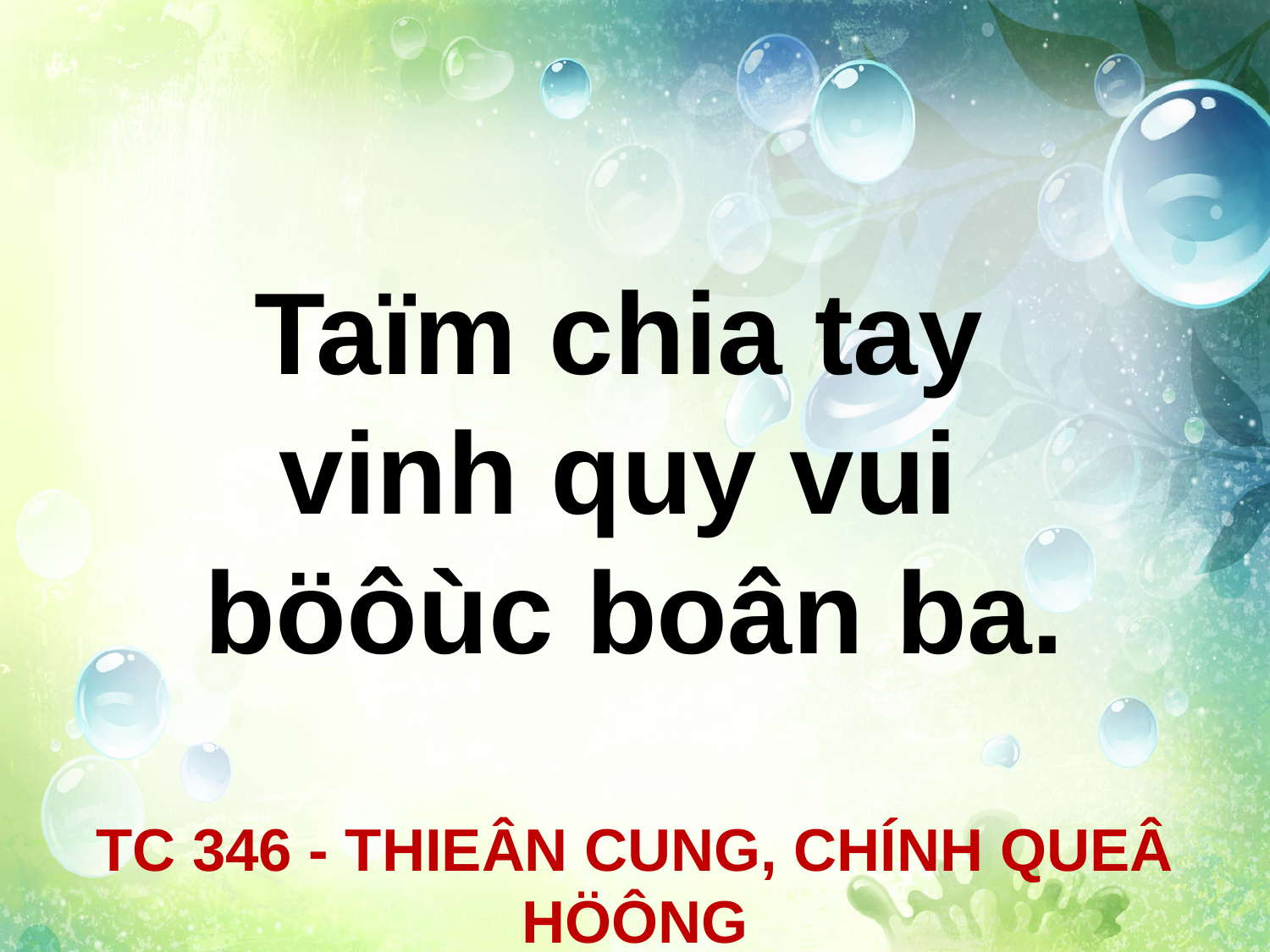

Taïm chia tay
vinh quy vui
böôùc boân ba.
TC 346 - THIEÂN CUNG, CHÍNH QUEÂ HÖÔNG